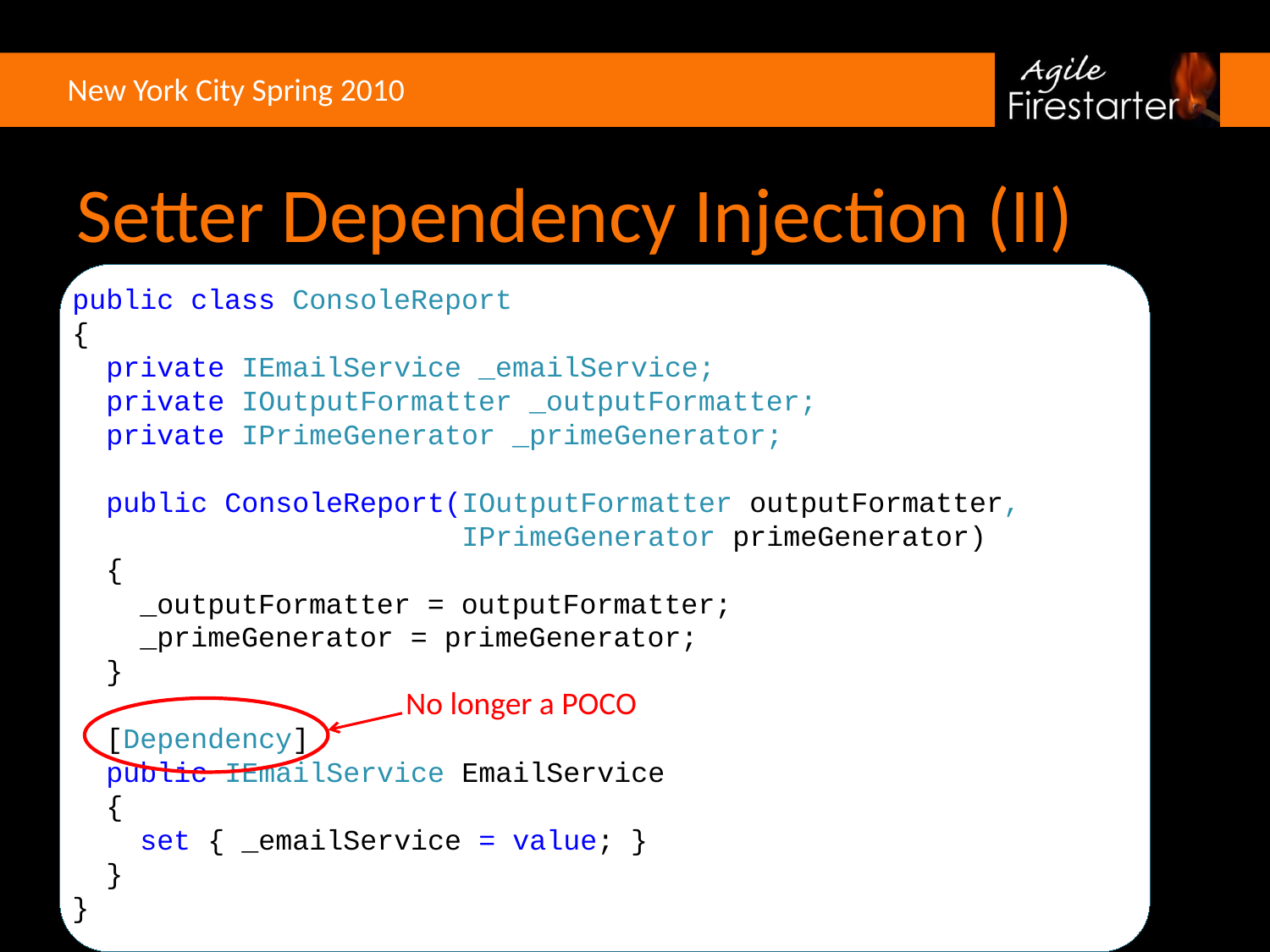

# Setter Dependency Injection (II)

public class ConsoleReport
{
  private IEmailService _emailService;
  private IOutputFormatter _outputFormatter;
  private IPrimeGenerator _primeGenerator;

  public ConsoleReport(IOutputFormatter outputFormatter,
                       IPrimeGenerator primeGenerator)
  {
    _outputFormatter = outputFormatter;
    _primeGenerator = primeGenerator;
  }

  [Dependency]
  public IEmailService EmailService
  {
    set { _emailService = value; }
  }
}

No longer a POCO